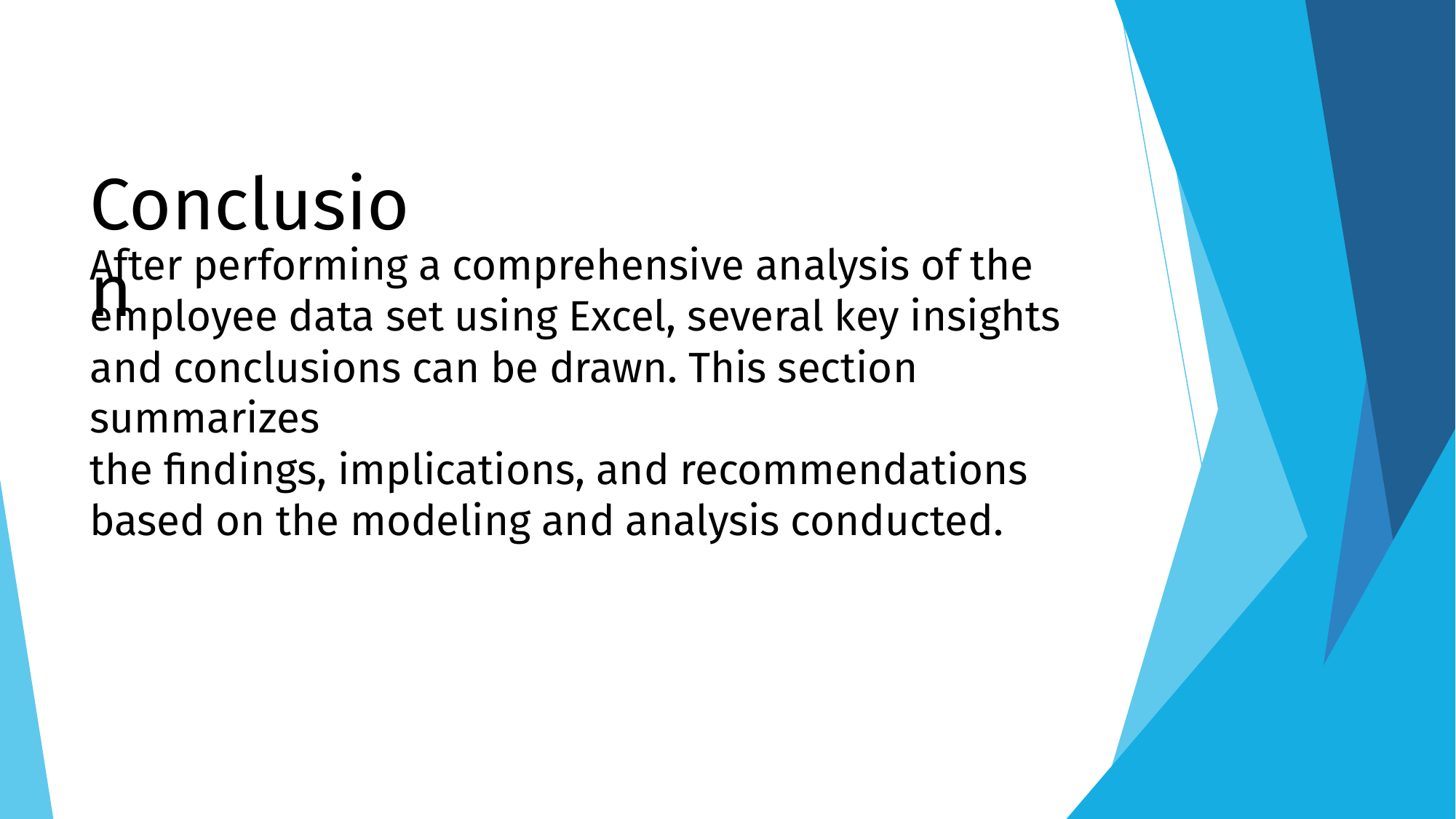

Conclusion
After performing a comprehensive analysis of the employee data set using Excel, several key insights
and conclusions can be drawn. This section summarizes
the findings, implications, and recommendations based on the modeling and analysis conducted.